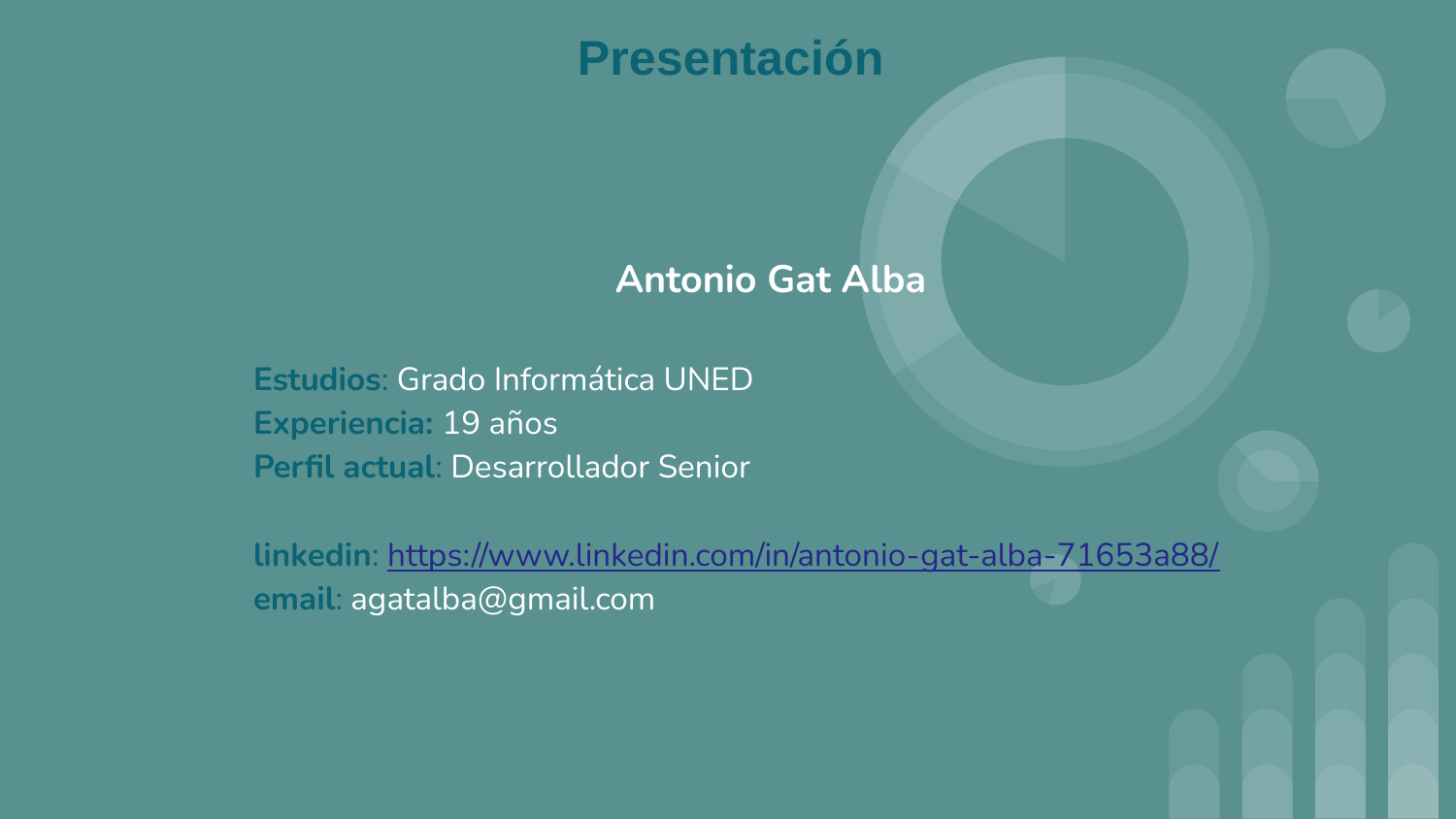

# Presentación
Antonio Gat Alba

Estudios: Grado Informática UNED
Experiencia: 19 años
Perfil actual: Desarrollador Senior

linkedin: https://www.linkedin.com/in/antonio-gat-alba-71653a88/
email: agatalba@gmail.com